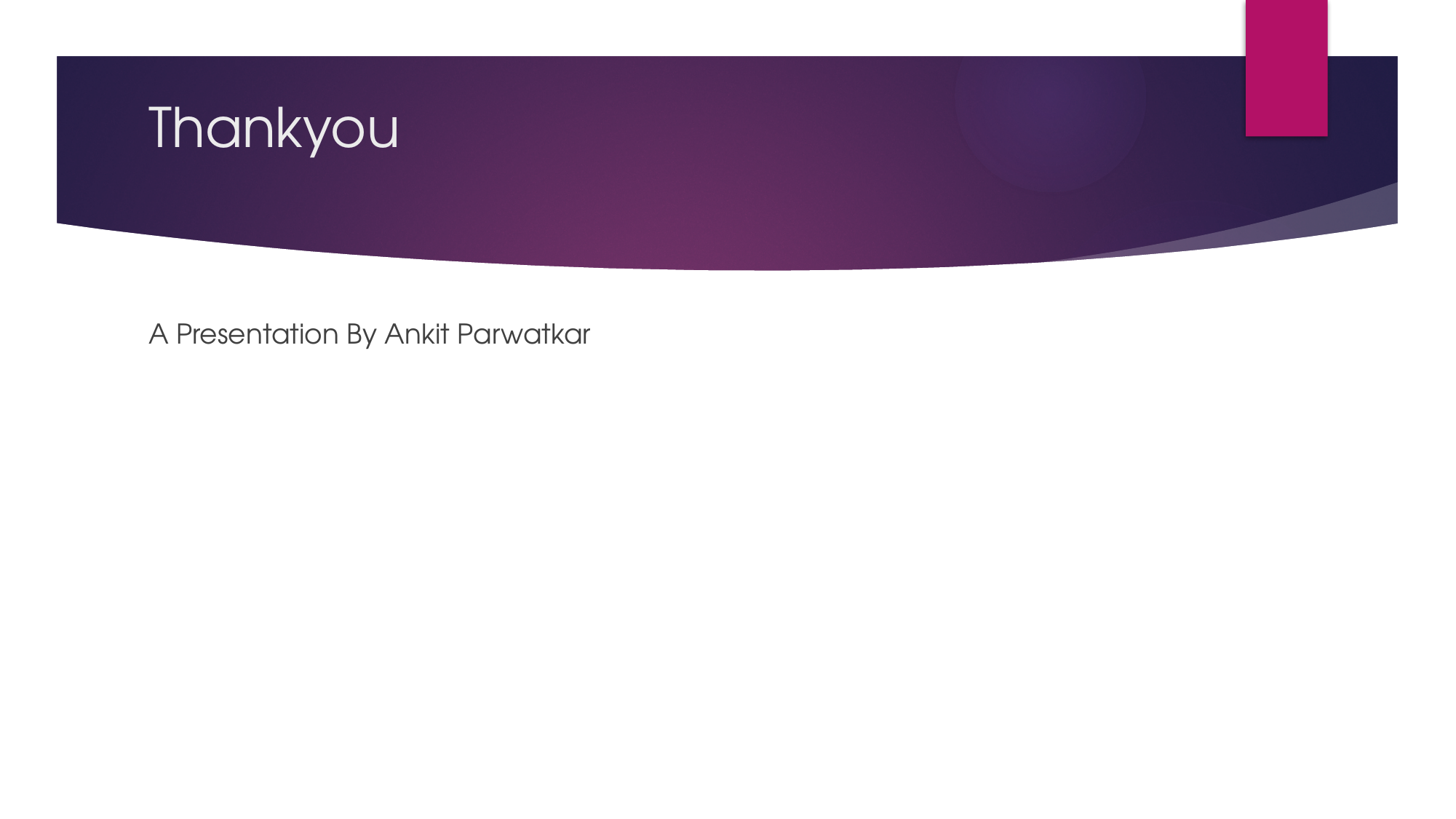

# Thankyou
A Presentation By Ankit Parwatkar